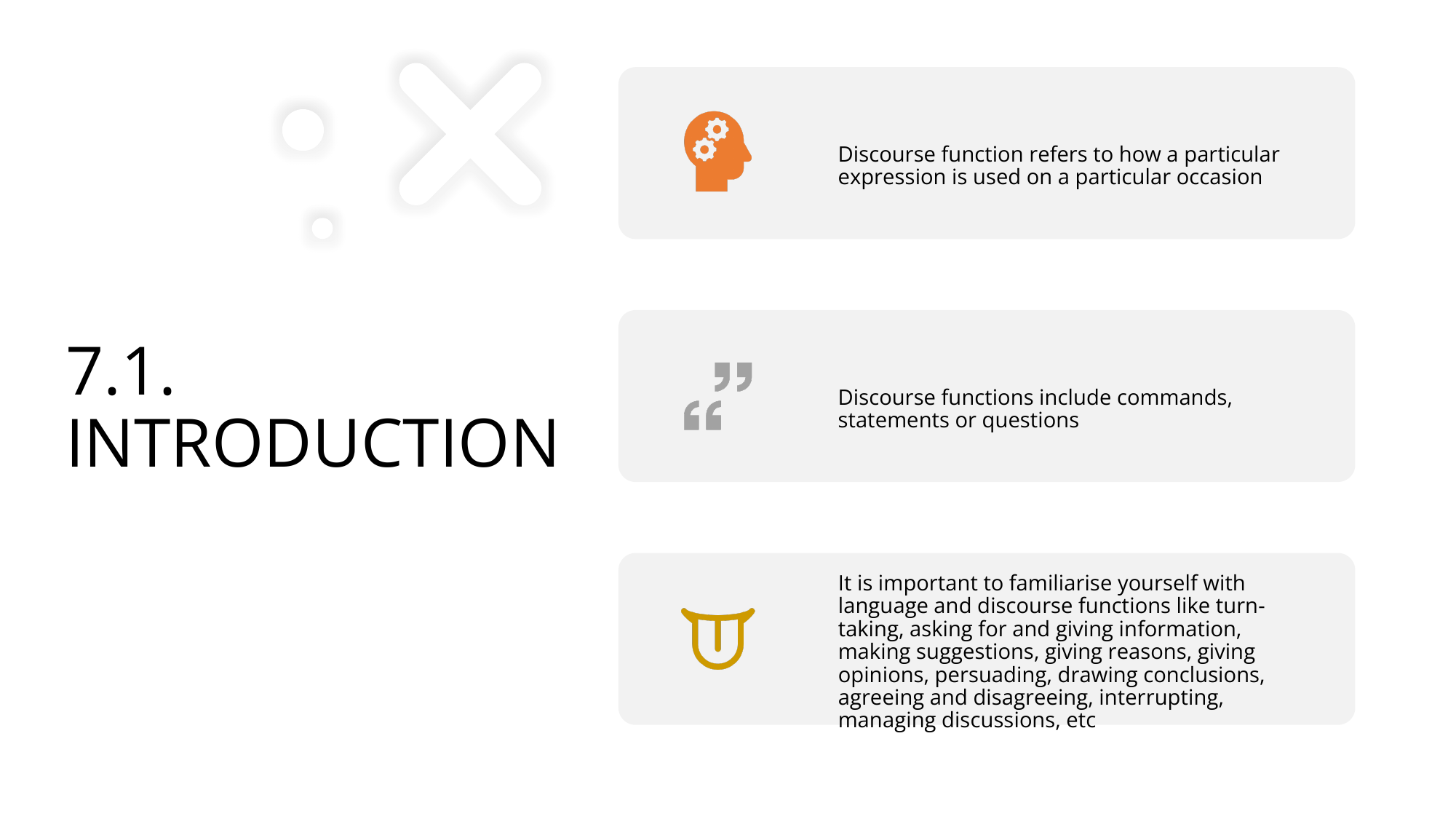

# 7.1. INTRODUCTION
Discourse function refers to how a particular expression is used on a particular occasion
Discourse functions include commands, statements or questions
It is important to familiarise yourself with language and discourse functions like turn-taking, asking for and giving information, making suggestions, giving reasons, giving opinions, persuading, drawing conclusions, agreeing and disagreeing, interrupting, managing discussions, etc